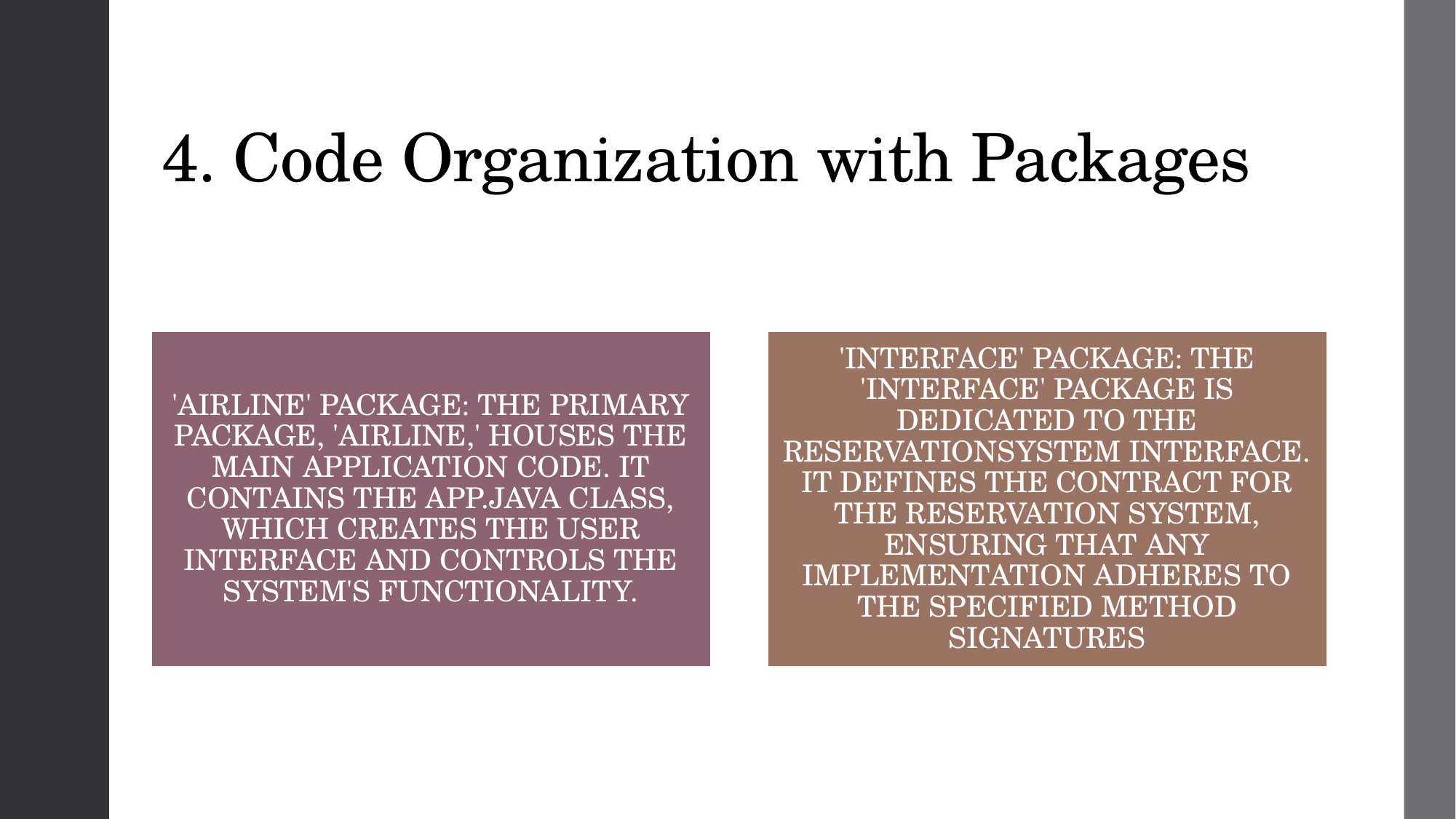

# 4. Code Organization with Packages
'Airline' Package: The primary package, 'Airline,' houses the main application code. It contains the App.java class, which creates the user interface and controls the system's functionality.
'Interface' Package: The 'Interface' package is dedicated to the ReservationSystem interface. It defines the contract for the reservation system, ensuring that any implementation adheres to the specified method signatures